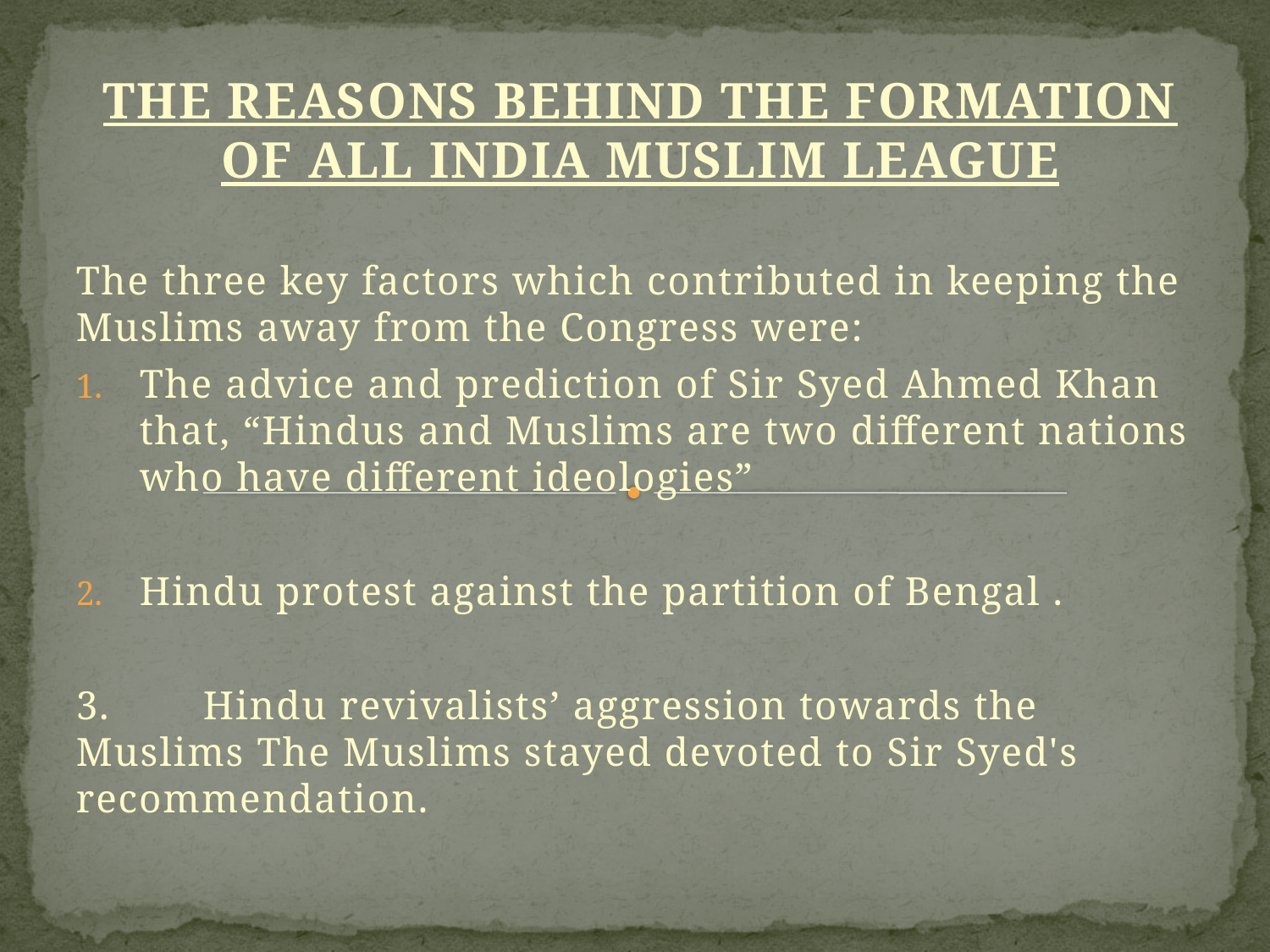

THE REASONS BEHIND THE FORMATION OF ALL INDIA MUSLIM LEAGUE

The three key factors which contributed in keeping the Muslims away from the Congress were:
The advice and prediction of Sir Syed Ahmed Khan that, “Hindus and Muslims are two different nations who have different ideologies”

Hindu protest against the partition of Bengal .

3.	Hindu revivalists’ aggression towards the Muslims The Muslims stayed devoted to Sir Syed's recommendation.